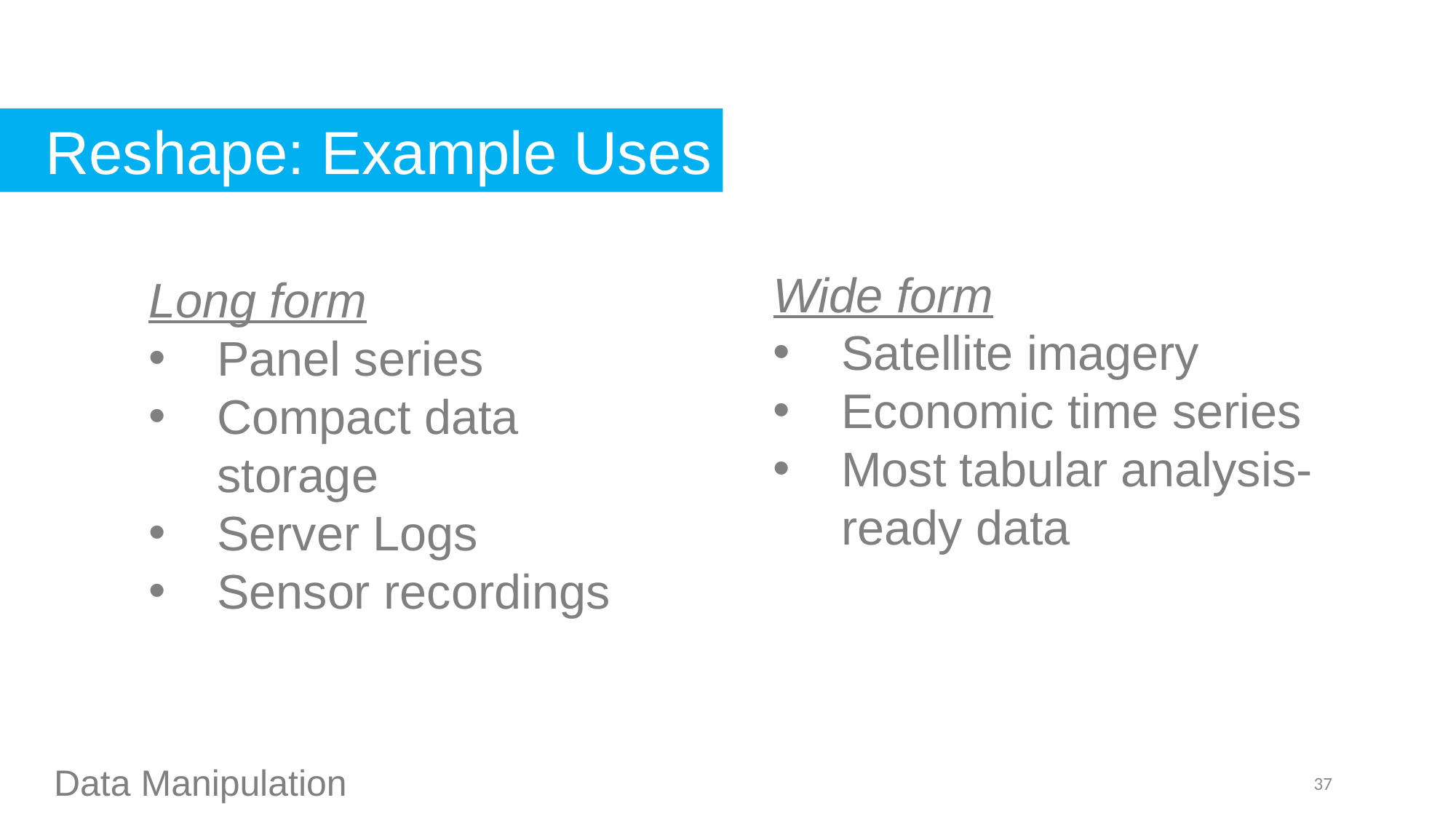

Reshape: Example Uses
Wide form
Satellite imagery
Economic time series
Most tabular analysis-ready data
Long form
Panel series
Compact data storage
Server Logs
Sensor recordings
Data Manipulation
37